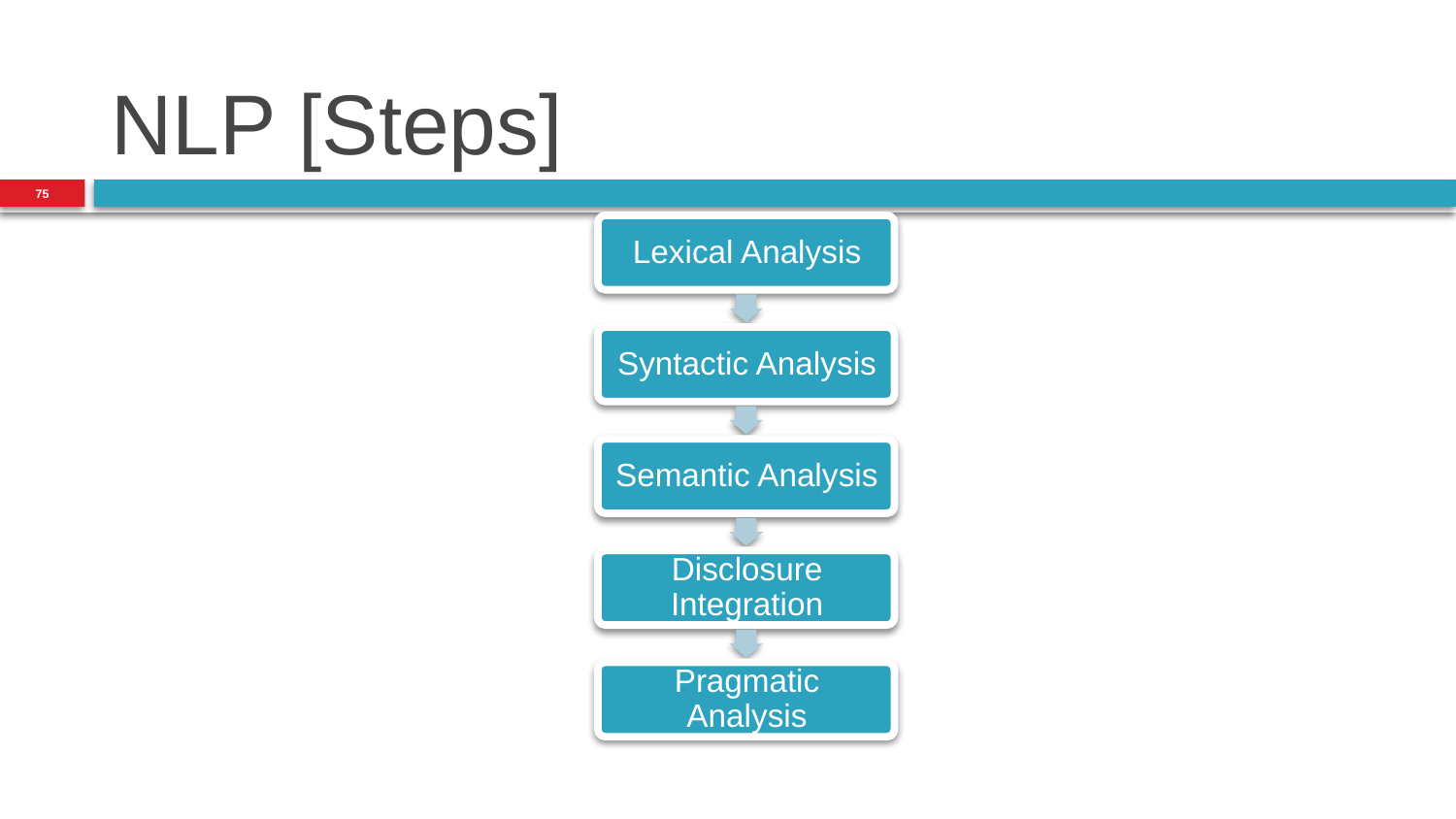

# NLP [Steps]
75
Lexical Analysis

Syntactic Analysis

Semantic Analysis

Disclosure Integration

Pragmatic Analysis